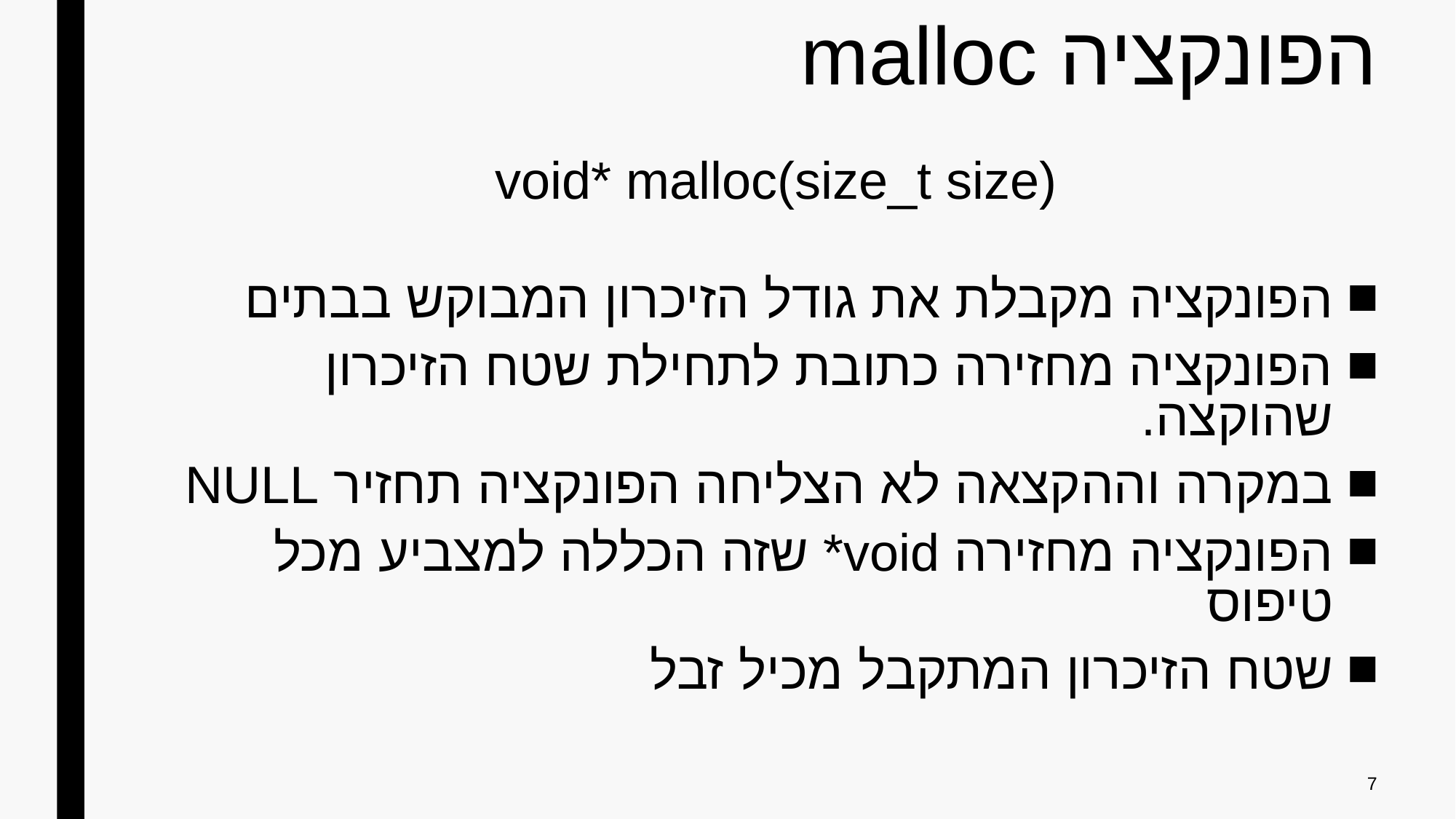

# הפונקציה malloc
void* malloc(size_t size)

הפונקציה מקבלת את גודל הזיכרון המבוקש בבתים
הפונקציה מחזירה כתובת לתחילת שטח הזיכרון שהוקצה.
במקרה וההקצאה לא הצליחה הפונקציה תחזיר NULL
הפונקציה מחזירה void* שזה הכללה למצביע מכל טיפוס
שטח הזיכרון המתקבל מכיל זבל
7